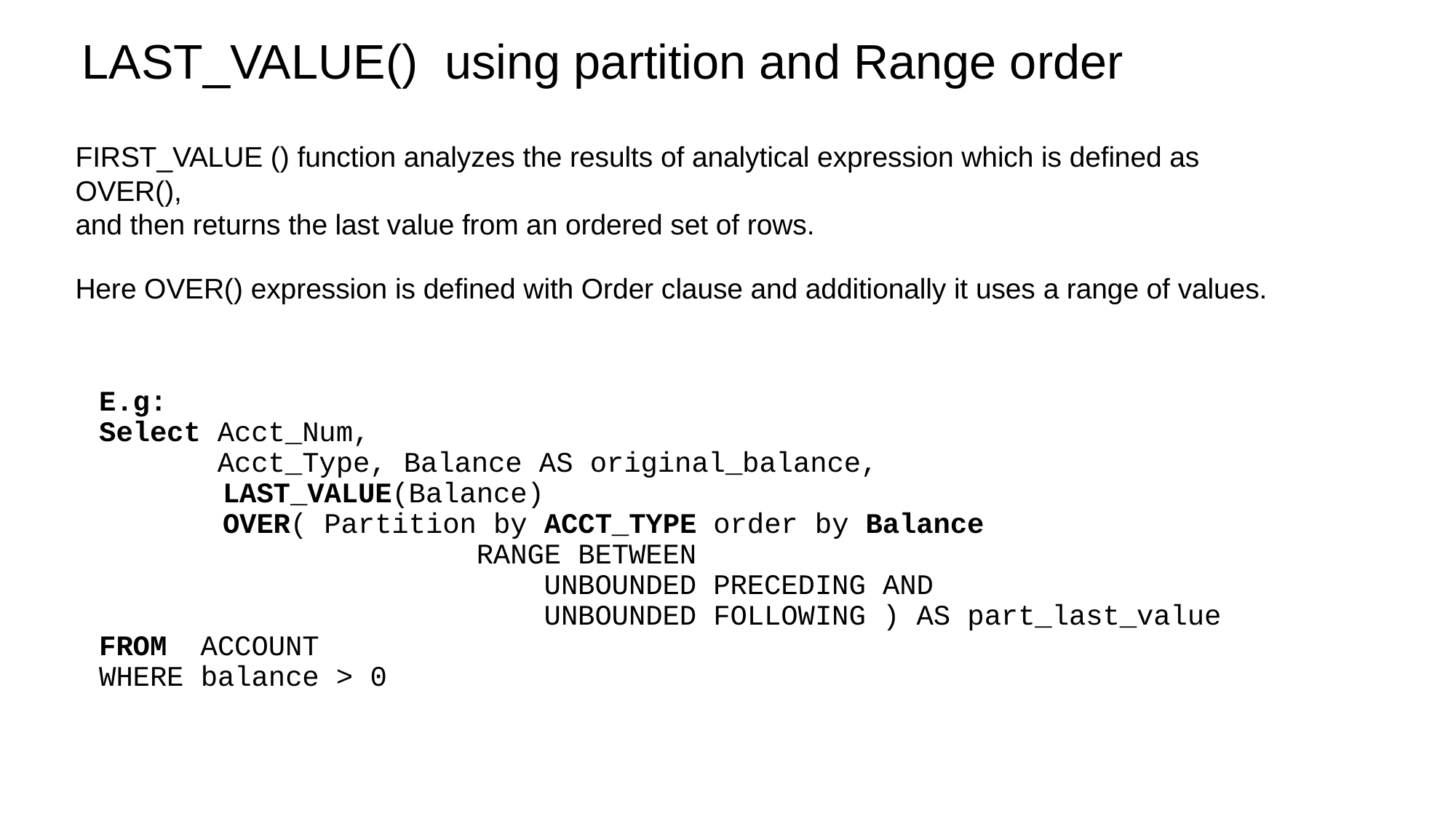

LAST_VALUE()  using partition and Range order
# FIRST_VALUE () function analyzes the results of analytical expression which is defined as OVER(),
and then returns the last value from an ordered set of rows.

Here OVER() expression is defined with Order clause and additionally it uses a range of values.
E.g:
Select Acct_Num,
       Acct_Type, Balance AS original_balance,
   LAST_VALUE(Balance)
   OVER( Partition by ACCT_TYPE order by Balance
                  RANGE BETWEEN
                      UNBOUNDED PRECEDING AND
                      UNBOUNDED FOLLOWING ) AS part_last_value
FROM  ACCOUNT
WHERE balance > 0